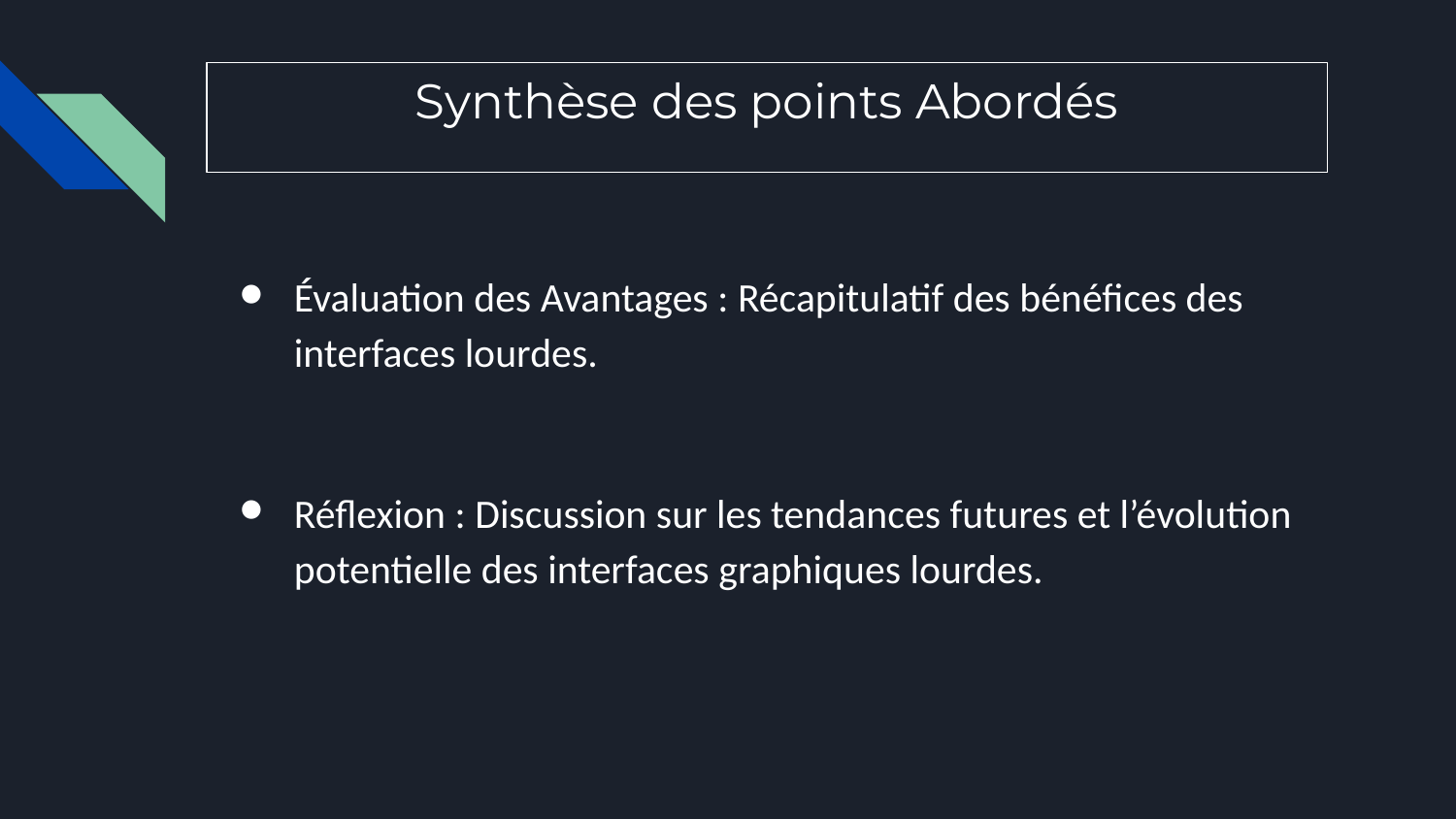

# Synthèse des points Abordés

Évaluation des Avantages : Récapitulatif des bénéfices des interfaces lourdes.

Réflexion : Discussion sur les tendances futures et l’évolution potentielle des interfaces graphiques lourdes.